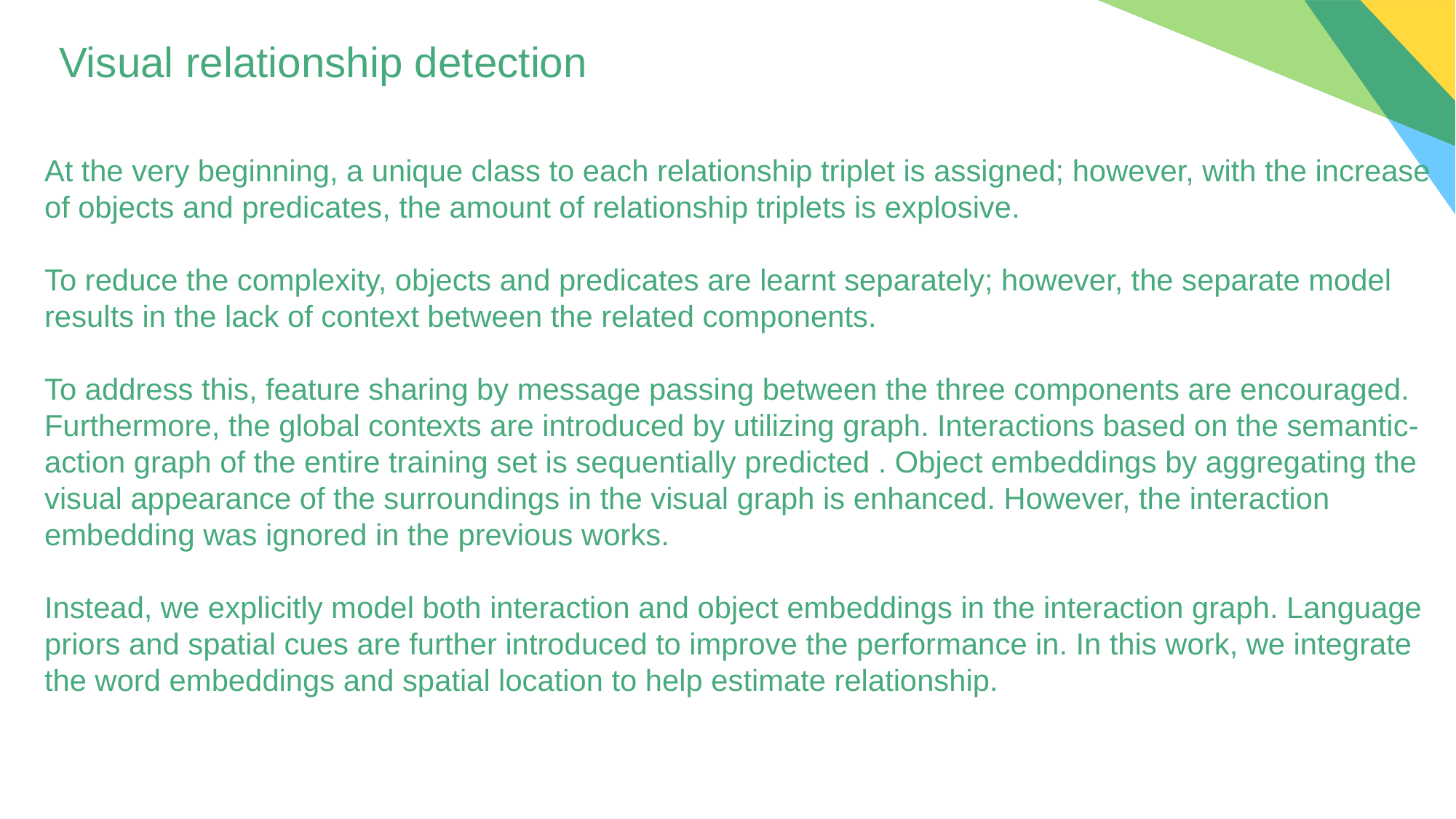

Visual relationship detection
At the very beginning, a unique class to each relationship triplet is assigned; however, with the increase of objects and predicates, the amount of relationship triplets is explosive.

To reduce the complexity, objects and predicates are learnt separately; however, the separate model results in the lack of context between the related components.

To address this, feature sharing by message passing between the three components are encouraged. Furthermore, the global contexts are introduced by utilizing graph. Interactions based on the semantic-action graph of the entire training set is sequentially predicted . Object embeddings by aggregating the visual appearance of the surroundings in the visual graph is enhanced. However, the interaction embedding was ignored in the previous works.

Instead, we explicitly model both interaction and object embeddings in the interaction graph. Language priors and spatial cues are further introduced to improve the performance in. In this work, we integrate the word embeddings and spatial location to help estimate relationship.